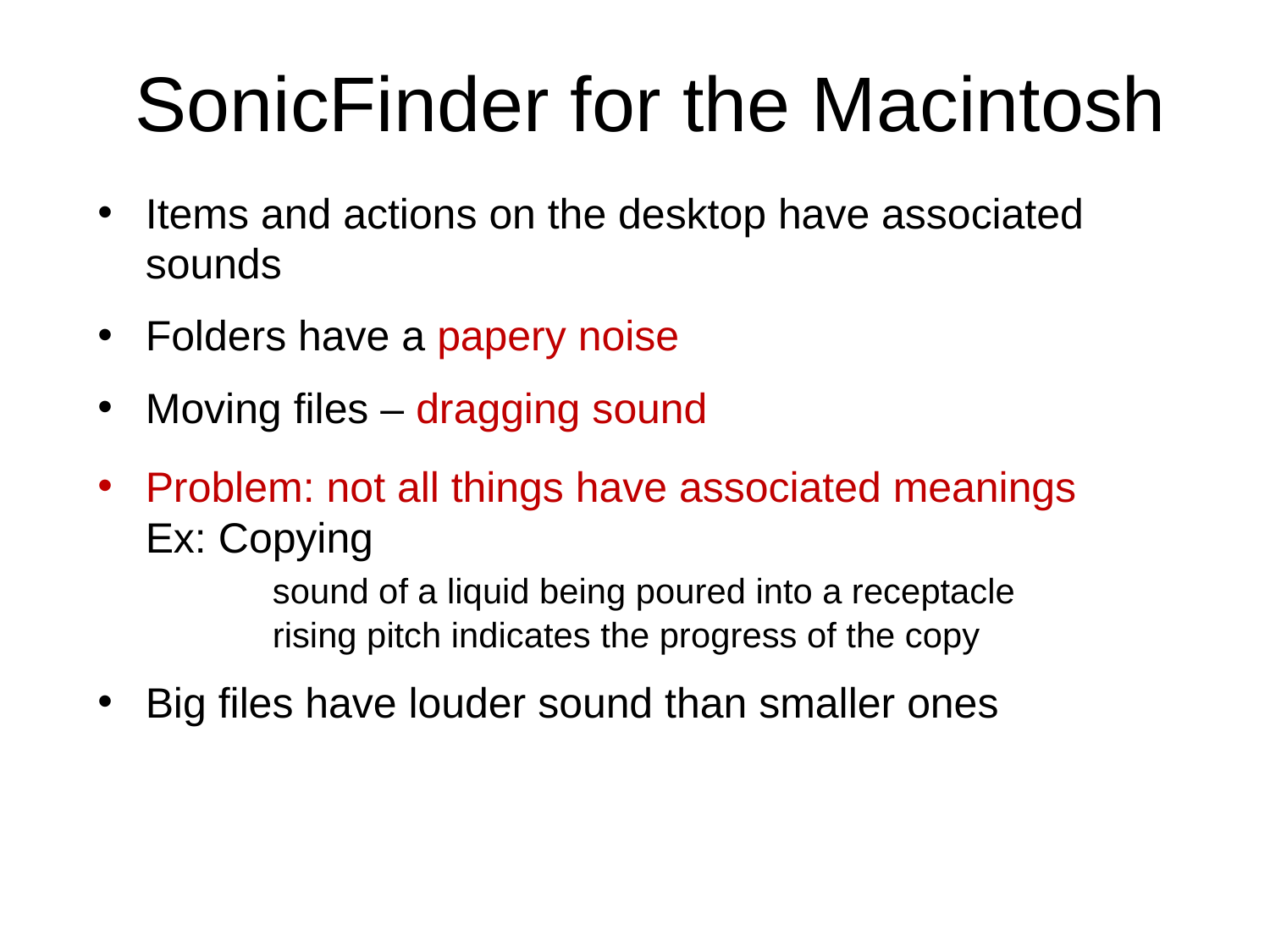

# SonicFinder for the Macintosh
Items and actions on the desktop have associated sounds
Folders have a papery noise
Moving files – dragging sound
Problem: not all things have associated meanings
Ex: Copying
	sound of a liquid being poured into a receptacle
	rising pitch indicates the progress of the copy
Big files have louder sound than smaller ones